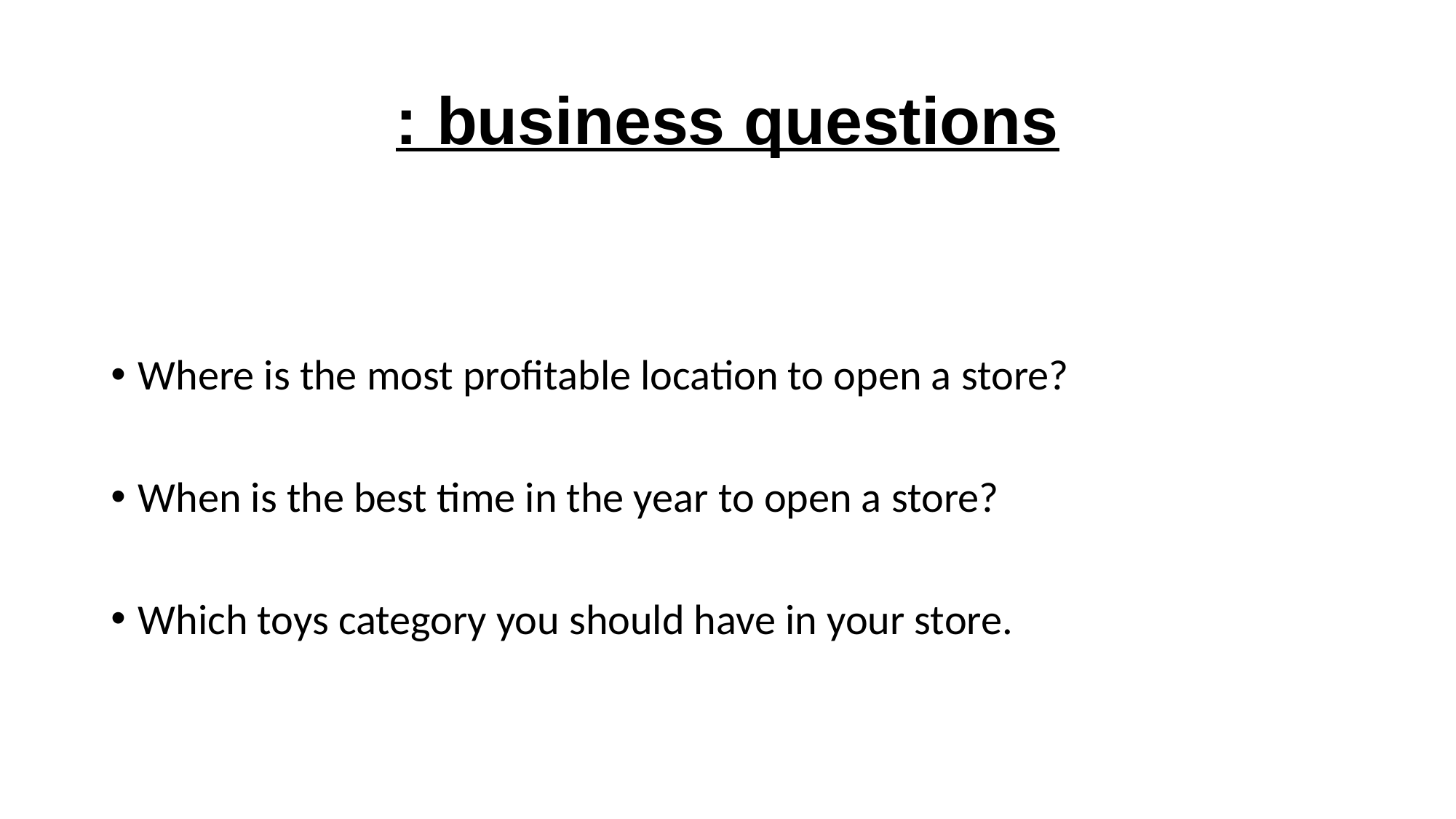

# business questions :
Where is the most profitable location to open a store?

When is the best time in the year to open a store?

Which toys category you should have in your store.